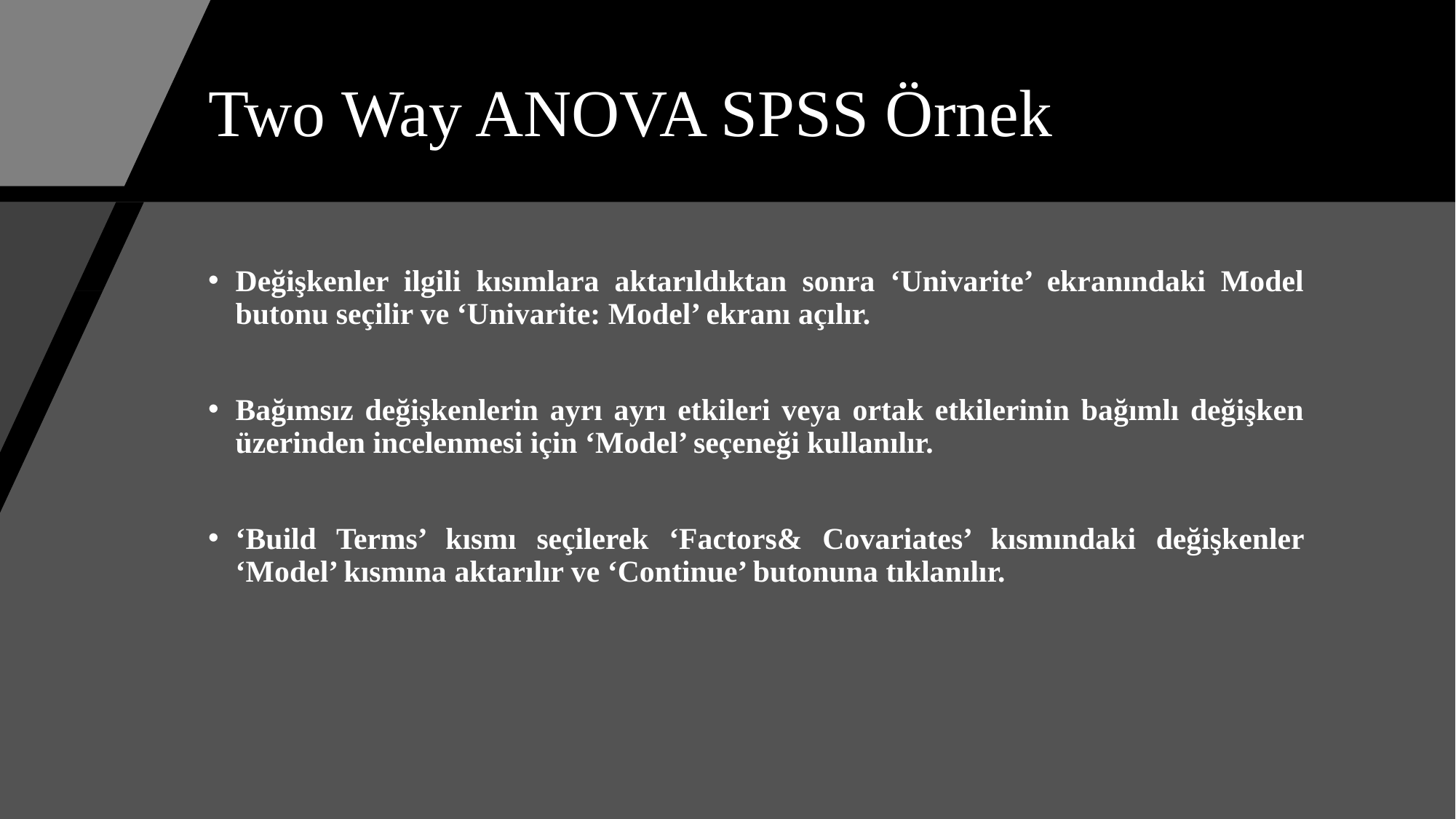

# Two Way ANOVA SPSS Örnek

Değişkenler ilgili kısımlara aktarıldıktan sonra ‘Univarite’ ekranındaki Model butonu seçilir ve ‘Univarite: Model’ ekranı açılır.

Bağımsız değişkenlerin ayrı ayrı etkileri veya ortak etkilerinin bağımlı değişken üzerinden incelenmesi için ‘Model’ seçeneği kullanılır.

‘Build Terms’ kısmı seçilerek ‘Factors& Covariates’ kısmındaki değişkenler ‘Model’ kısmına aktarılır ve ‘Continue’ butonuna tıklanılır.